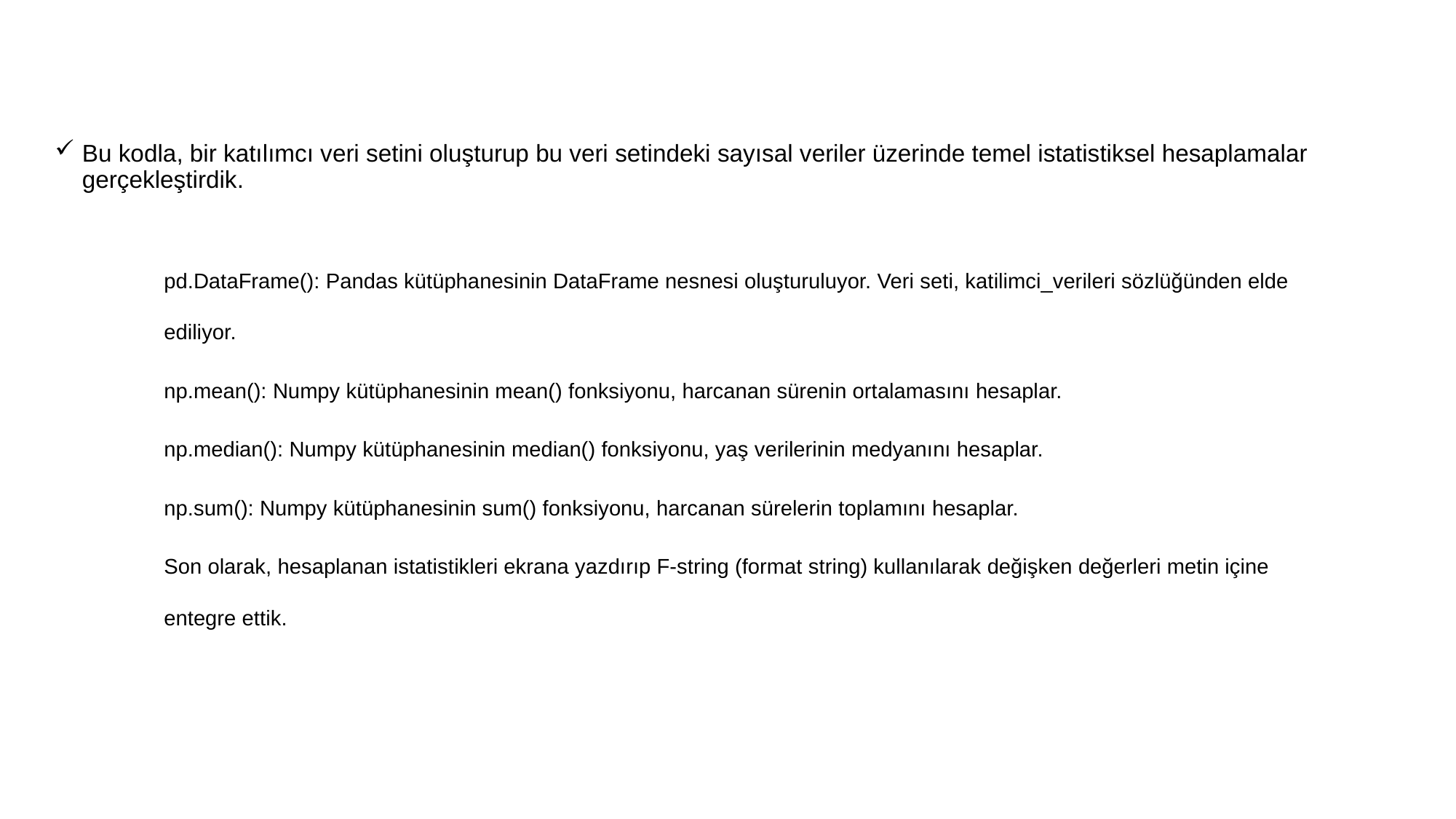

30
Bu kodla, bir katılımcı veri setini oluşturup bu veri setindeki sayısal veriler üzerinde temel istatistiksel hesaplamalar gerçekleştirdik.

pd.DataFrame(): Pandas kütüphanesinin DataFrame nesnesi oluşturuluyor. Veri seti, katilimci_verileri sözlüğünden elde ediliyor.
np.mean(): Numpy kütüphanesinin mean() fonksiyonu, harcanan sürenin ortalamasını hesaplar.
np.median(): Numpy kütüphanesinin median() fonksiyonu, yaş verilerinin medyanını hesaplar.
np.sum(): Numpy kütüphanesinin sum() fonksiyonu, harcanan sürelerin toplamını hesaplar.
Son olarak, hesaplanan istatistikleri ekrana yazdırıp F-string (format string) kullanılarak değişken değerleri metin içine entegre ettik.

Gizem Aygün Y230240086